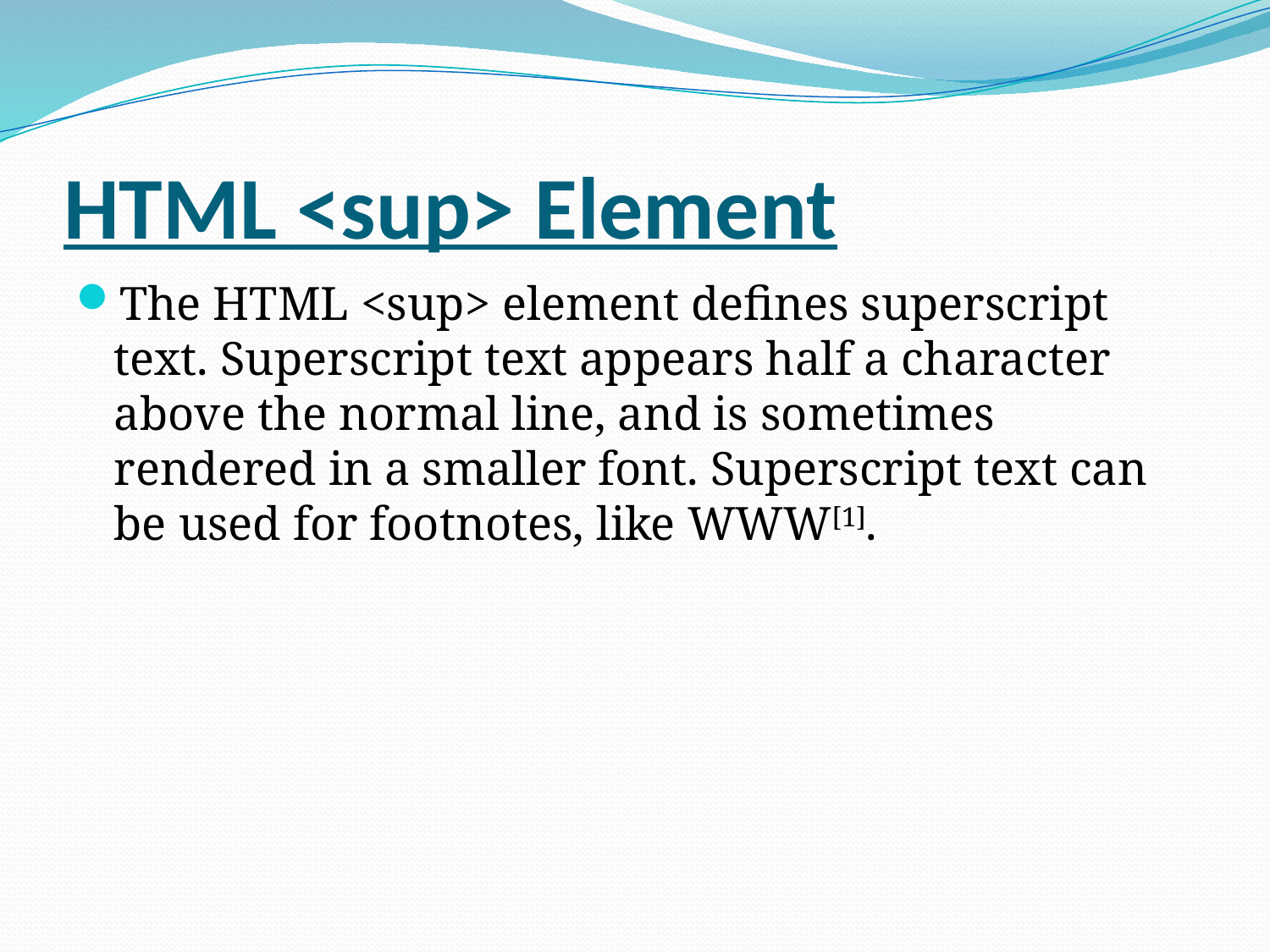

# HTML <sup> Element
The HTML <sup> element defines superscript text. Superscript text appears half a character above the normal line, and is sometimes rendered in a smaller font. Superscript text can be used for footnotes, like WWW[1].